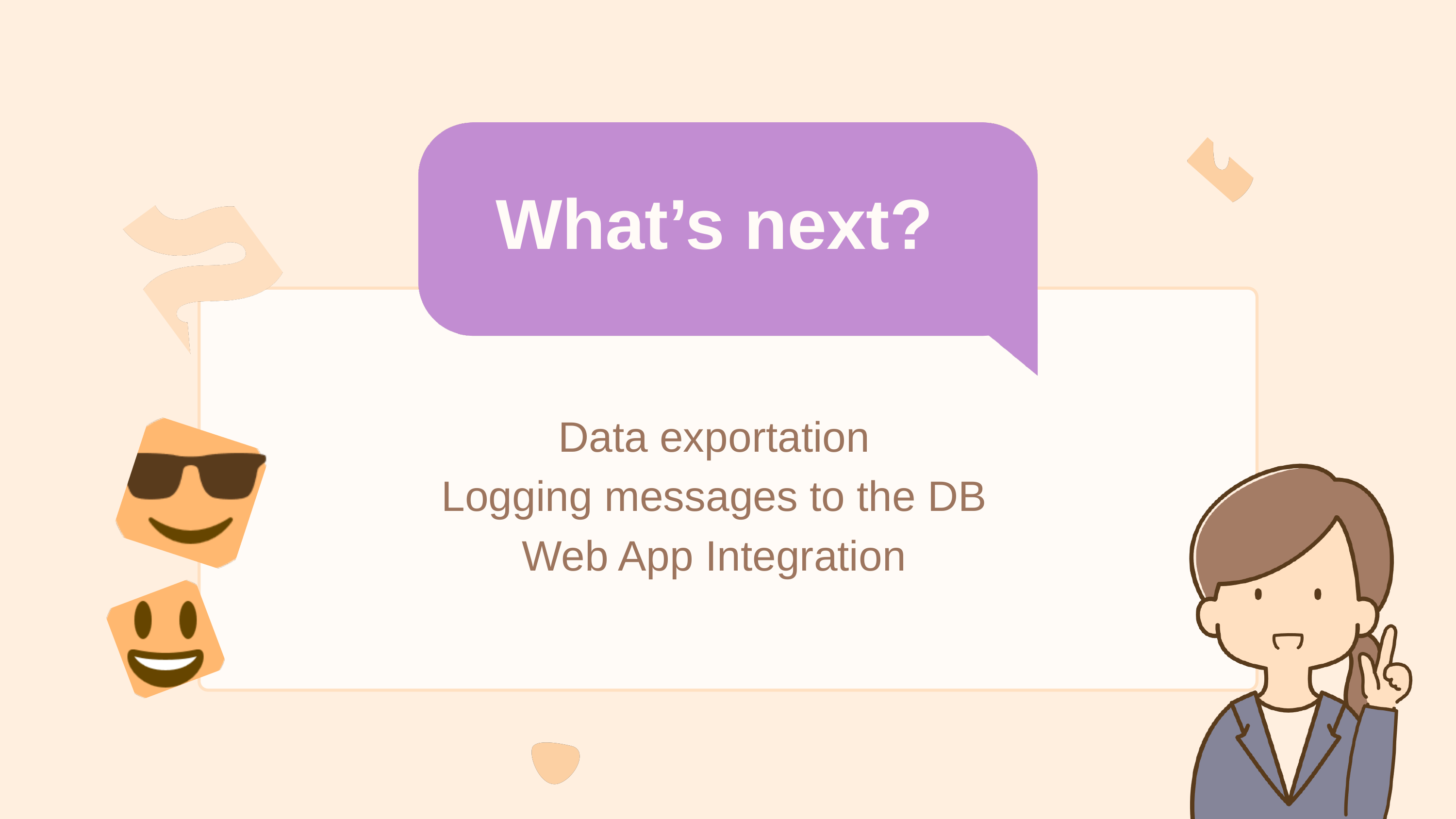

What’s next?

Data exportation
Logging messages to the DB
Web App Integration